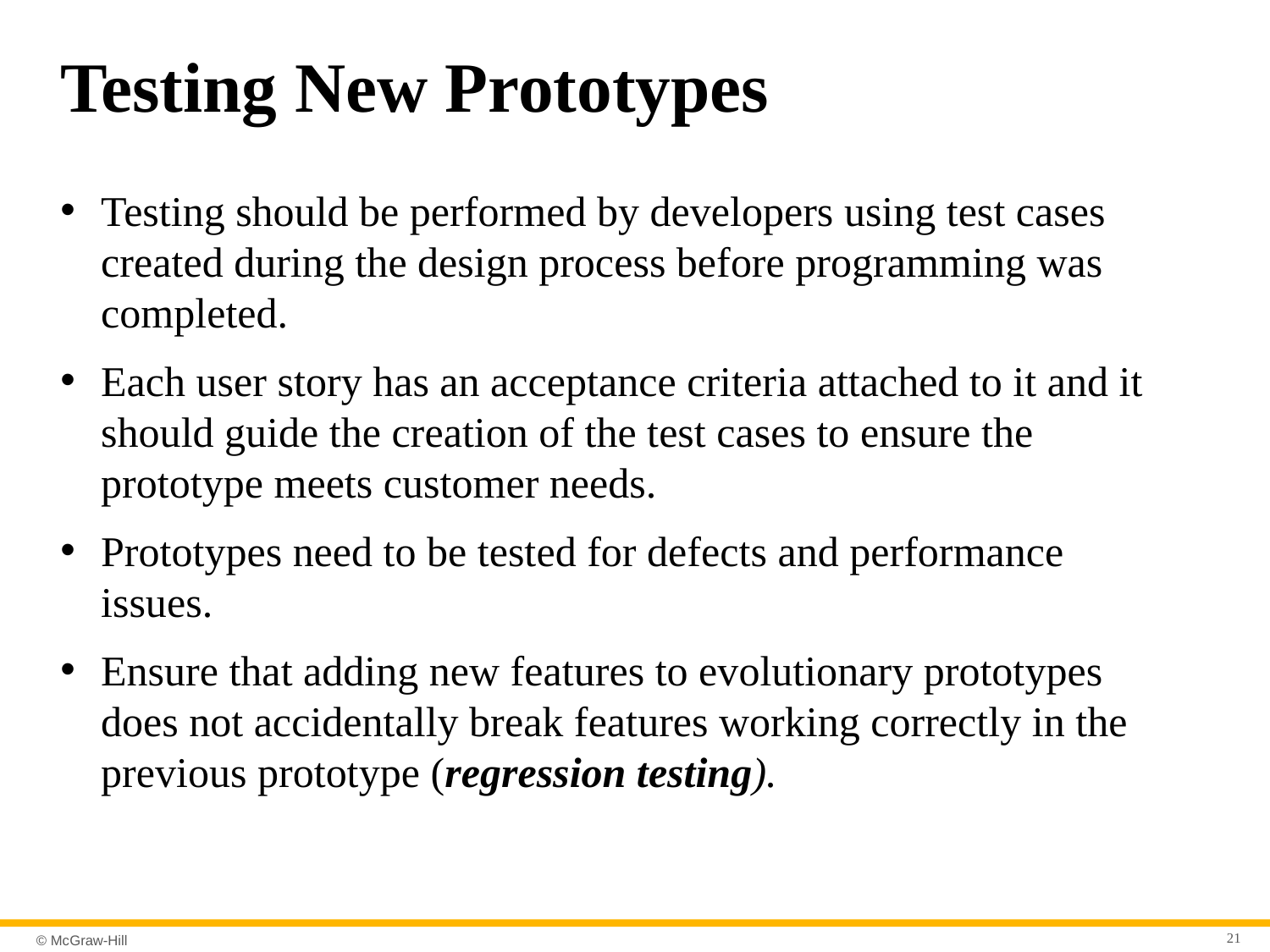

# Testing New Prototypes
Testing should be performed by developers using test cases created during the design process before programming was completed.
Each user story has an acceptance criteria attached to it and it should guide the creation of the test cases to ensure the prototype meets customer needs.
Prototypes need to be tested for defects and performance issues.
Ensure that adding new features to evolutionary prototypes does not accidentally break features working correctly in the previous prototype (regression testing).
21